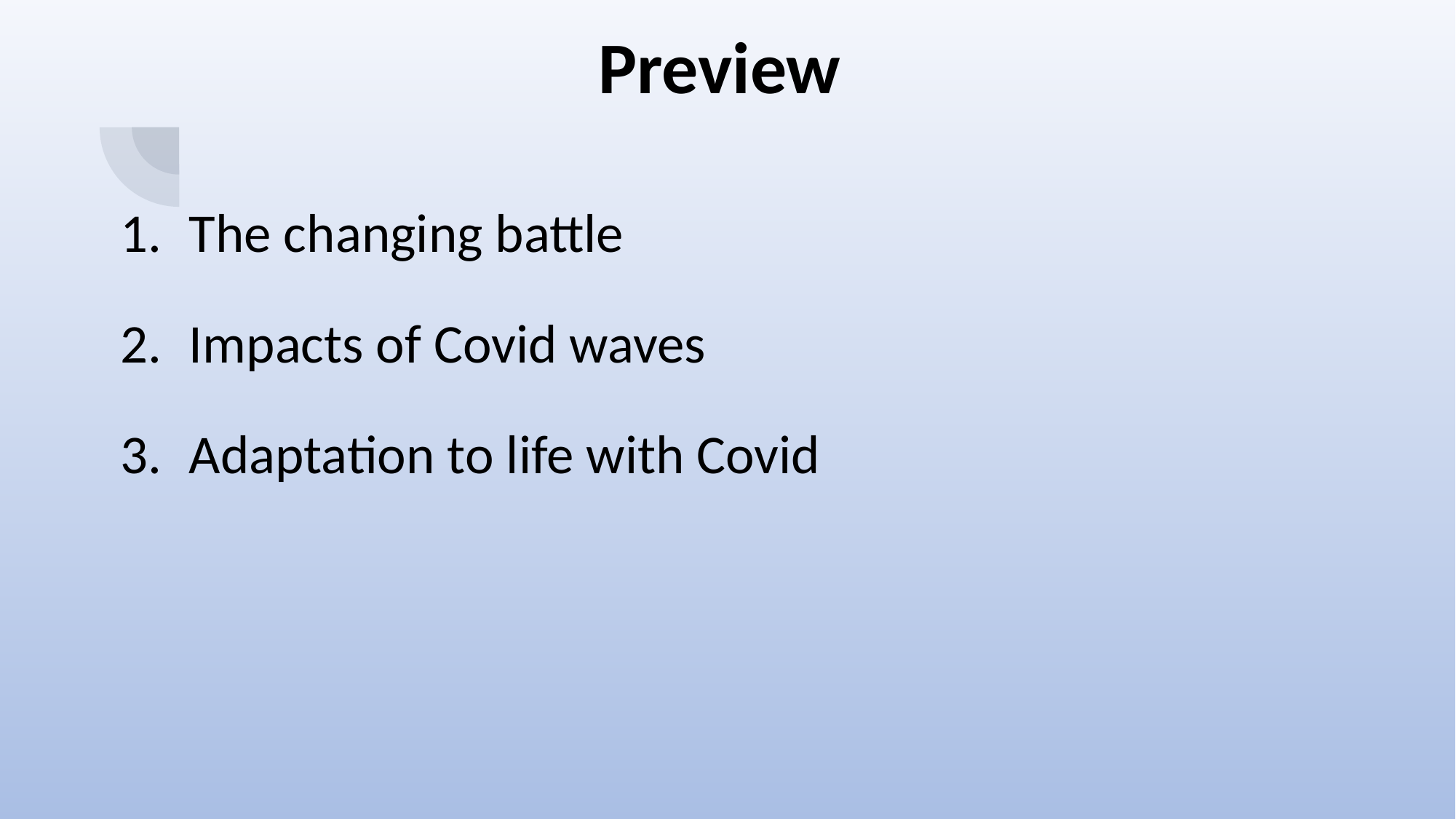

# Preview
The changing battle
Impacts of Covid waves
Adaptation to life with Covid